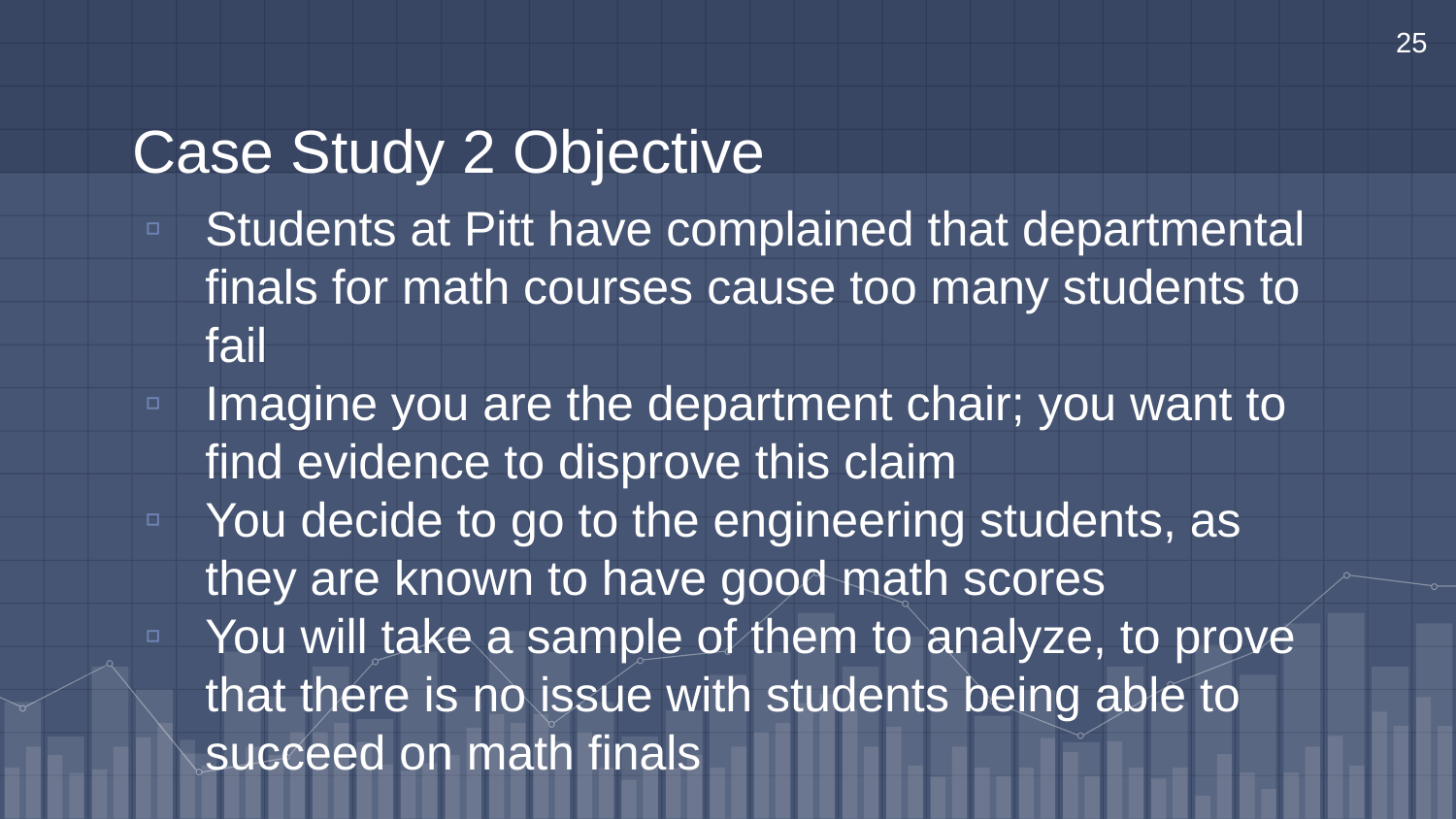

25
# Case Study 2 Objective
Students at Pitt have complained that departmental finals for math courses cause too many students to fail
Imagine you are the department chair; you want to find evidence to disprove this claim
You decide to go to the engineering students, as they are known to have good math scores
You will take a sample of them to analyze, to prove that there is no issue with students being able to succeed on math finals